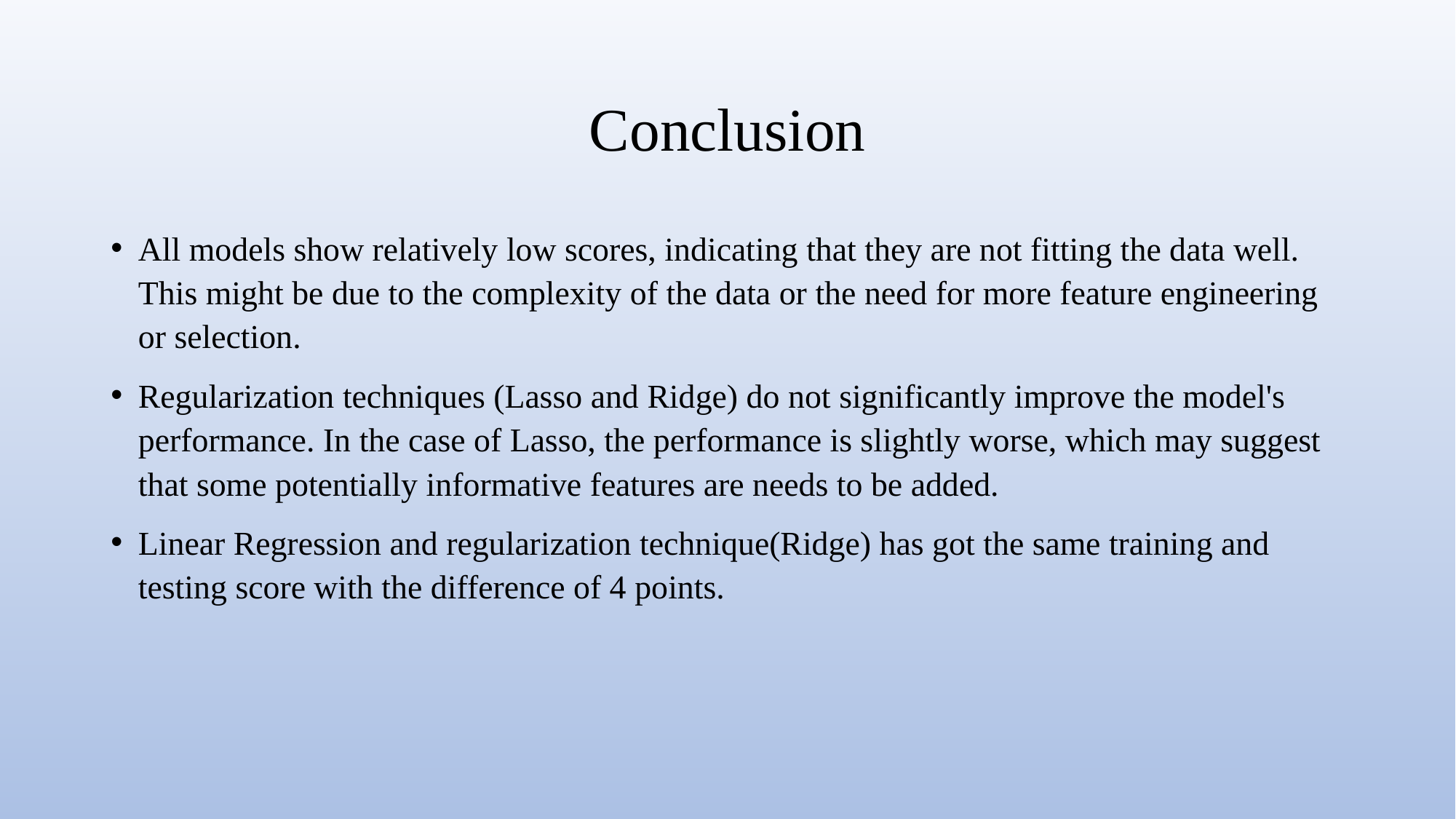

# Conclusion
All models show relatively low scores, indicating that they are not fitting the data well. This might be due to the complexity of the data or the need for more feature engineering or selection.
Regularization techniques (Lasso and Ridge) do not significantly improve the model's performance. In the case of Lasso, the performance is slightly worse, which may suggest that some potentially informative features are needs to be added.
Linear Regression and regularization technique(Ridge) has got the same training and testing score with the difference of 4 points.